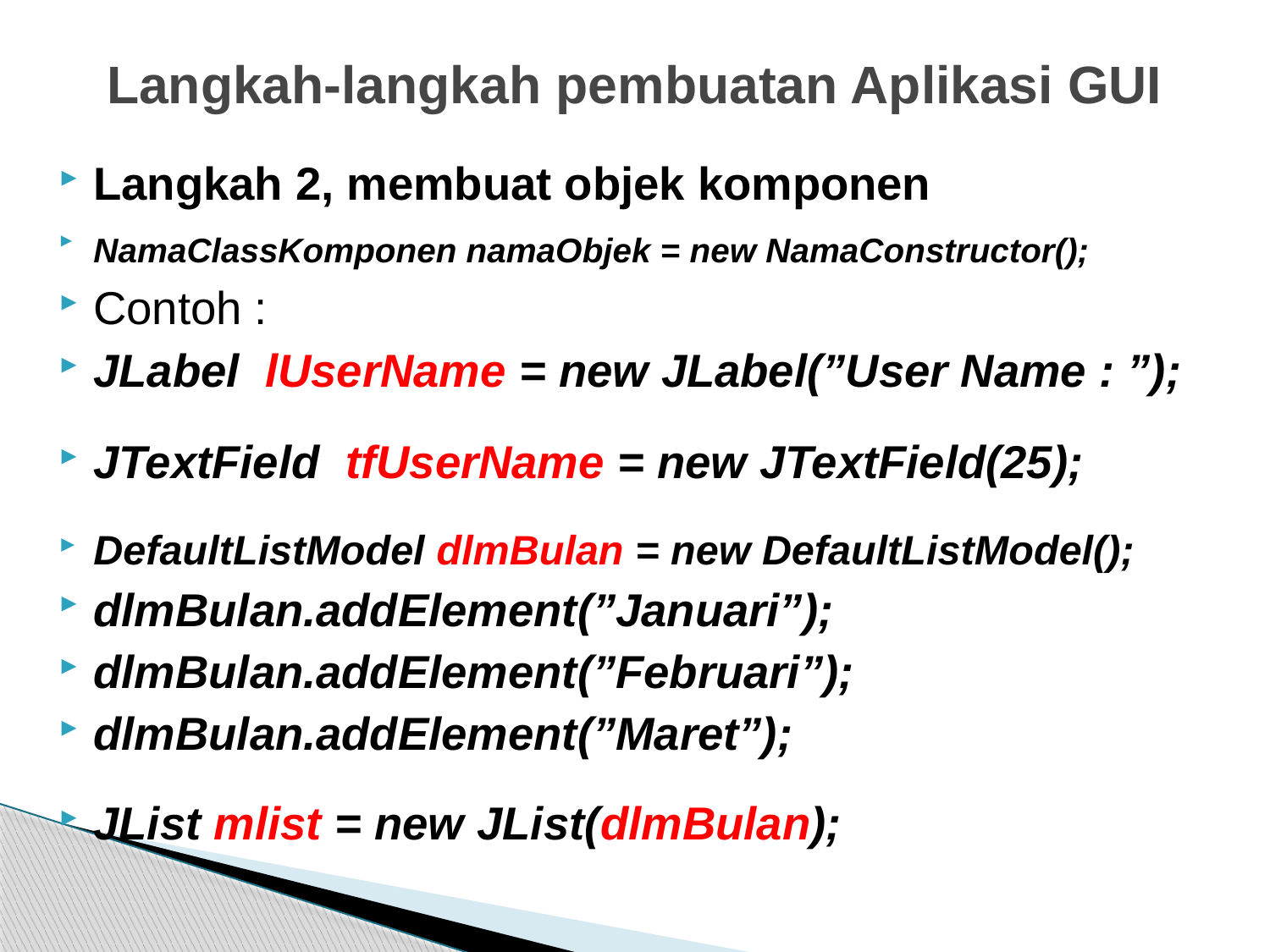

# Langkah-langkah pembuatan Aplikasi GUI
Langkah 2, membuat objek komponen
NamaClassKomponen namaObjek = new NamaConstructor();
Contoh :
JLabel  lUserName = new JLabel(”User Name : ”);

JTextField  tfUserName = new JTextField(25);

DefaultListModel dlmBulan = new DefaultListModel();
dlmBulan.addElement(”Januari”);
dlmBulan.addElement(”Februari”);
dlmBulan.addElement(”Maret”);

JList mlist = new JList(dlmBulan);